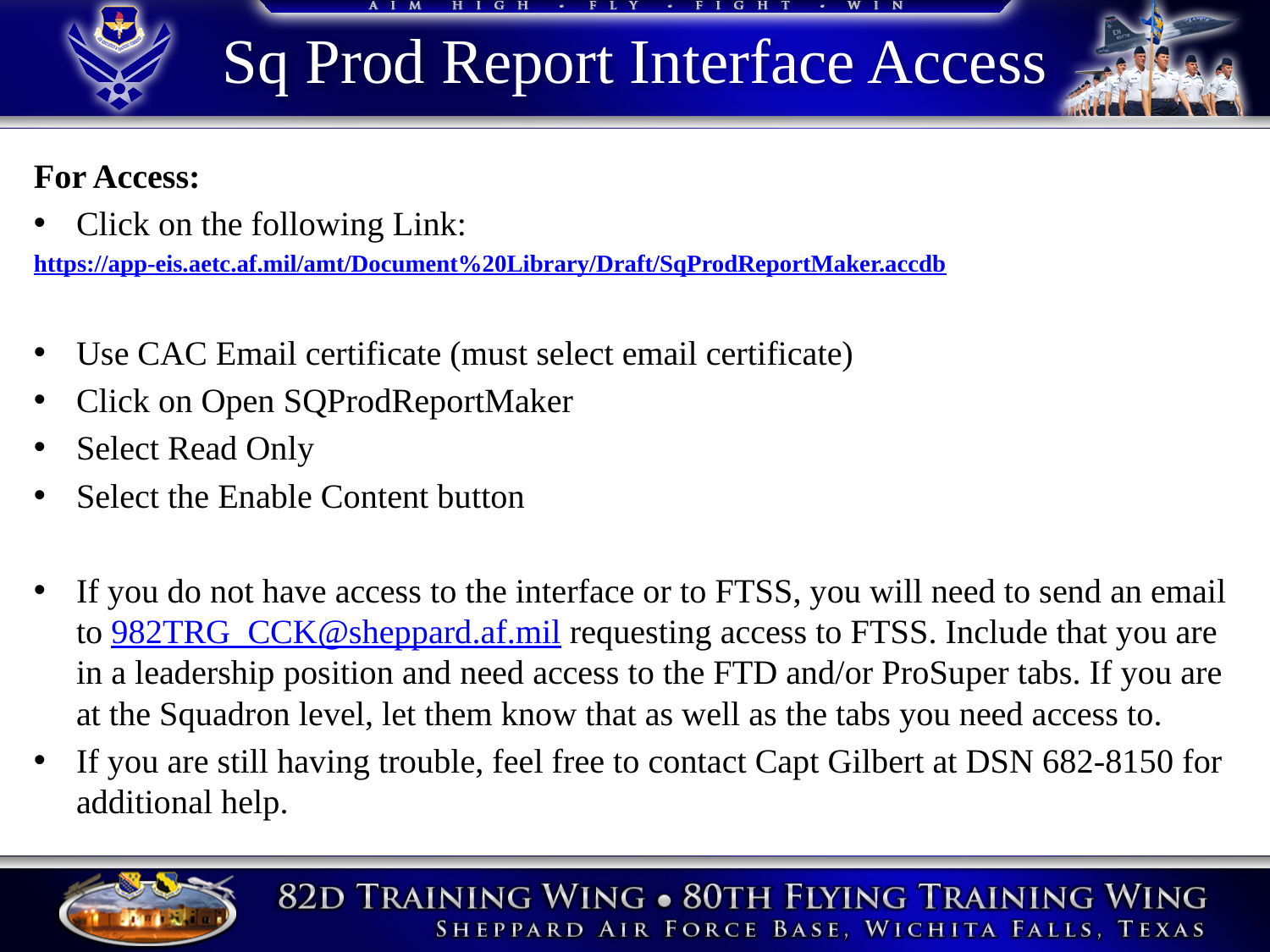

# Sq Prod Report Interface Access
For Access:
Click on the following Link:
https://app-eis.aetc.af.mil/amt/Document%20Library/Draft/SqProdReportMaker.accdb

Use CAC Email certificate (must select email certificate)
Click on Open SQProdReportMaker
Select Read Only
Select the Enable Content button

If you do not have access to the interface or to FTSS, you will need to send an email to 982TRG_CCK@sheppard.af.mil requesting access to FTSS. Include that you are in a leadership position and need access to the FTD and/or ProSuper tabs. If you are at the Squadron level, let them know that as well as the tabs you need access to.
If you are still having trouble, feel free to contact Capt Gilbert at DSN 682-8150 for additional help.